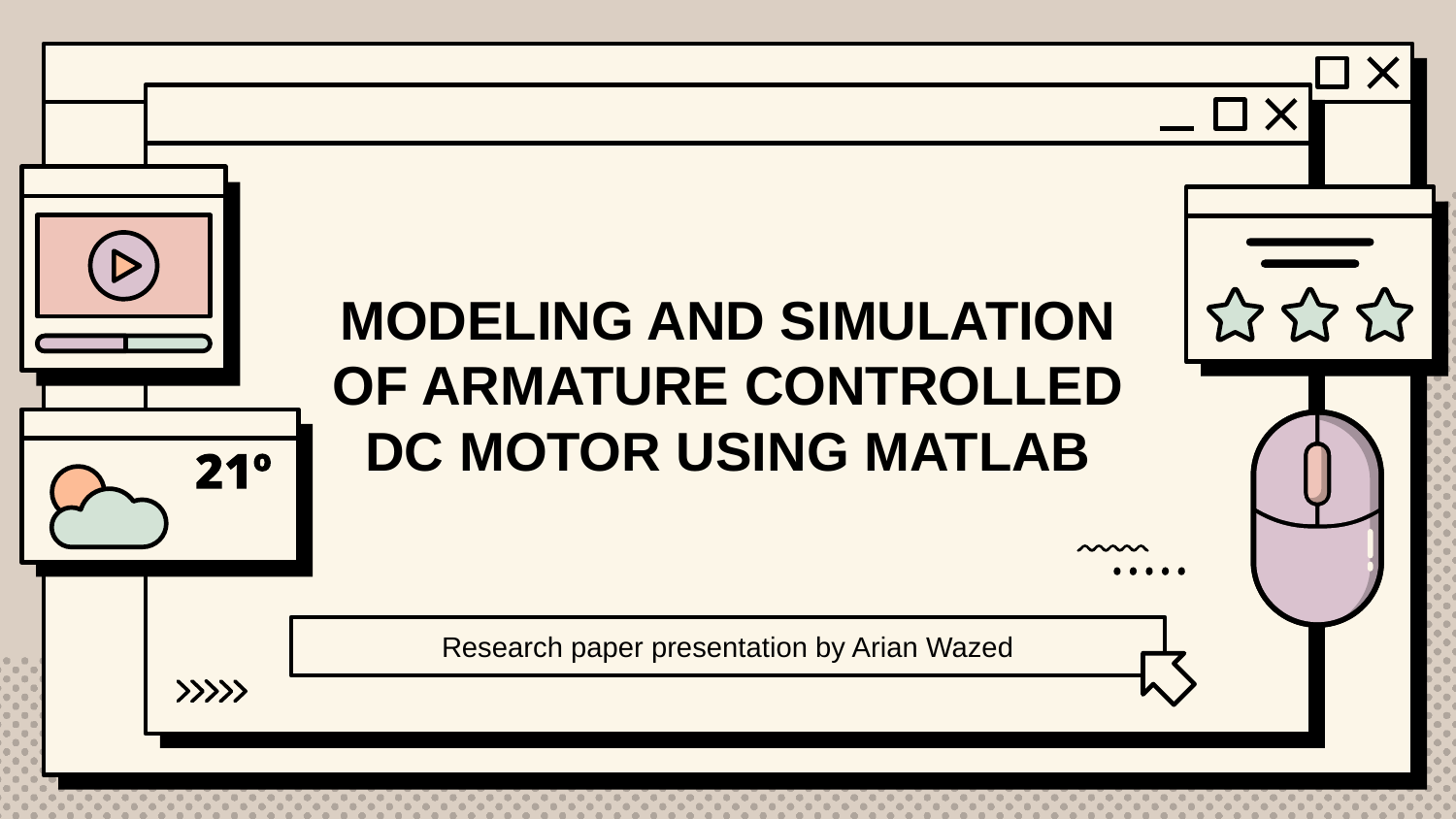

# MODELING AND SIMULATION OF ARMATURE CONTROLLED DC MOTOR USING MATLAB

Research paper presentation by Arian Wazed